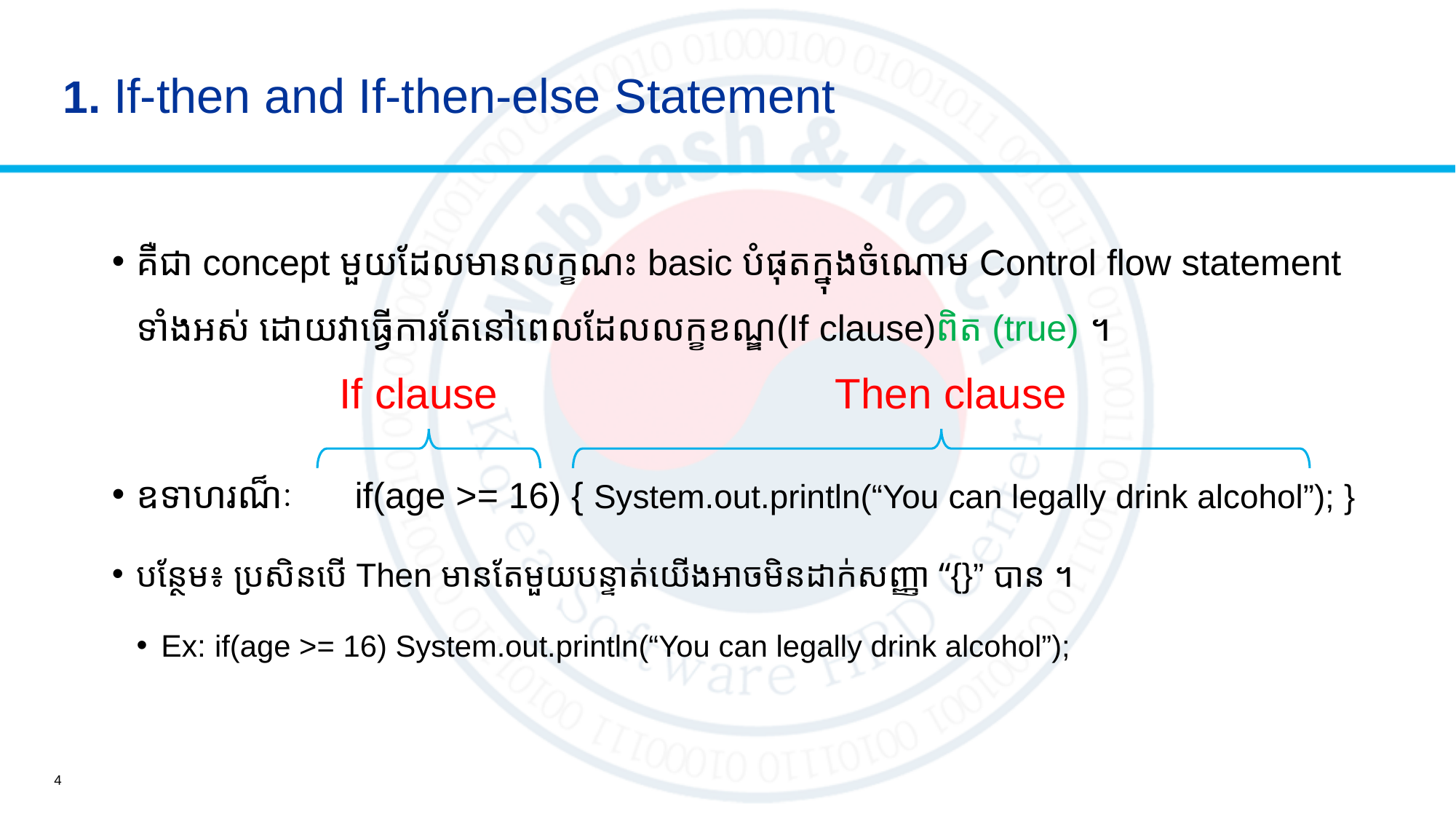

# 1. If-then and If-then-else Statement

គឺជា concept មួយដែលមានលក្ខណះ​​ basic បំផុតក្នុងចំណោម Control flow statement ទាំងអស់​ ដោយវាធ្វើការតែនៅពេលដែលលក្ខខណ្ឌ(If clause)ពិត (true) ។

ឧទាហរណ៏ៈ	if(age >= 16) { System.out.println(“You can legally drink alcohol”); }
បន្ថែម៖​ ប្រសិនបើ Then មានតែមួយបន្ទាត់យើងអាចមិនដាក់សញ្ញា “{}” បាន ។
Ex: if(age >= 16) System.out.println(“You can legally drink alcohol”);

If clause
Then clause
4